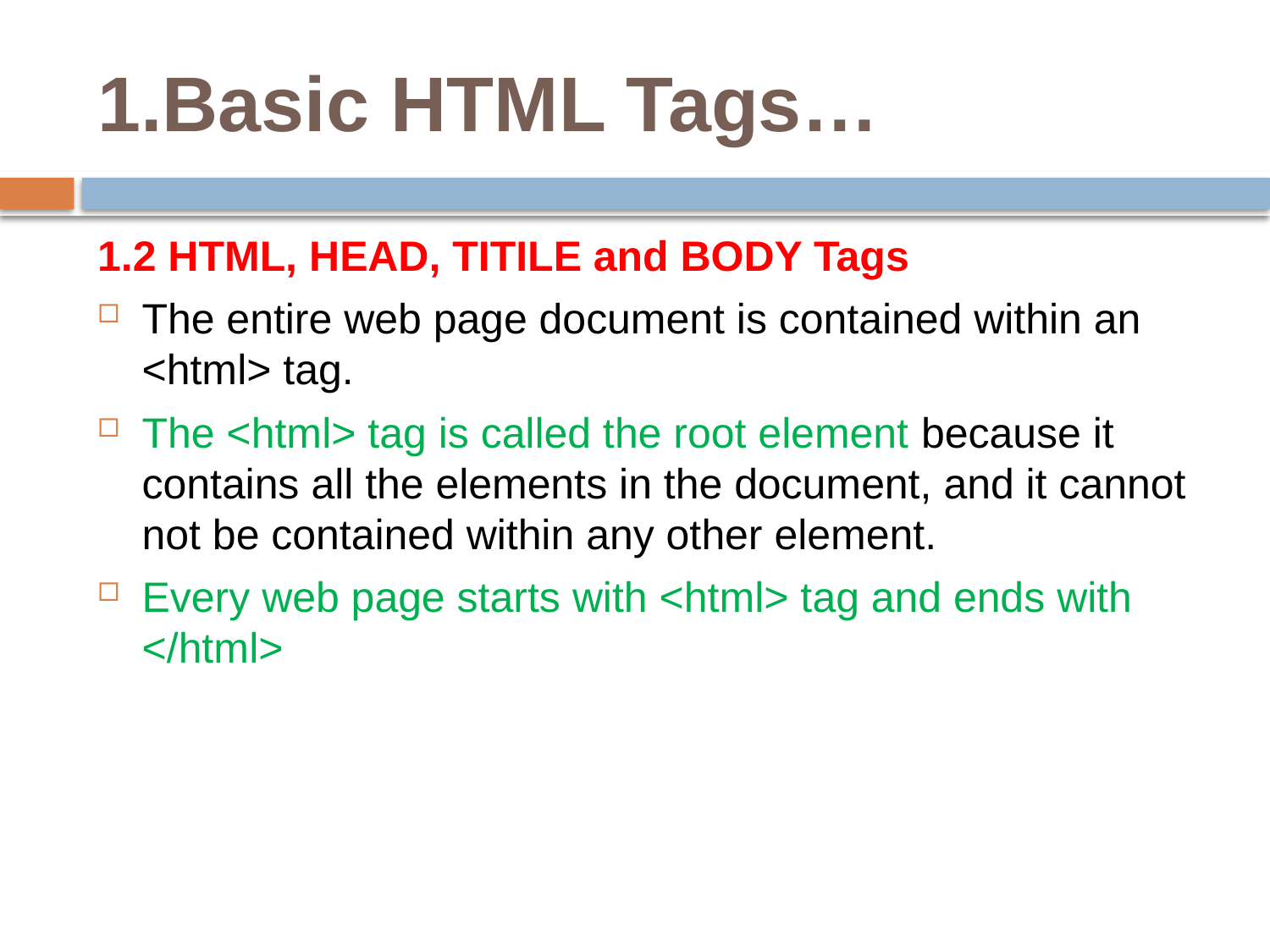

# 1.Basic HTML Tags…
1.2 HTML, HEAD, TITILE and BODY Tags
The entire web page document is contained within an <html> tag.
The <html> tag is called the root element because it contains all the elements in the document, and it cannot not be contained within any other element.
Every web page starts with <html> tag and ends with </html>